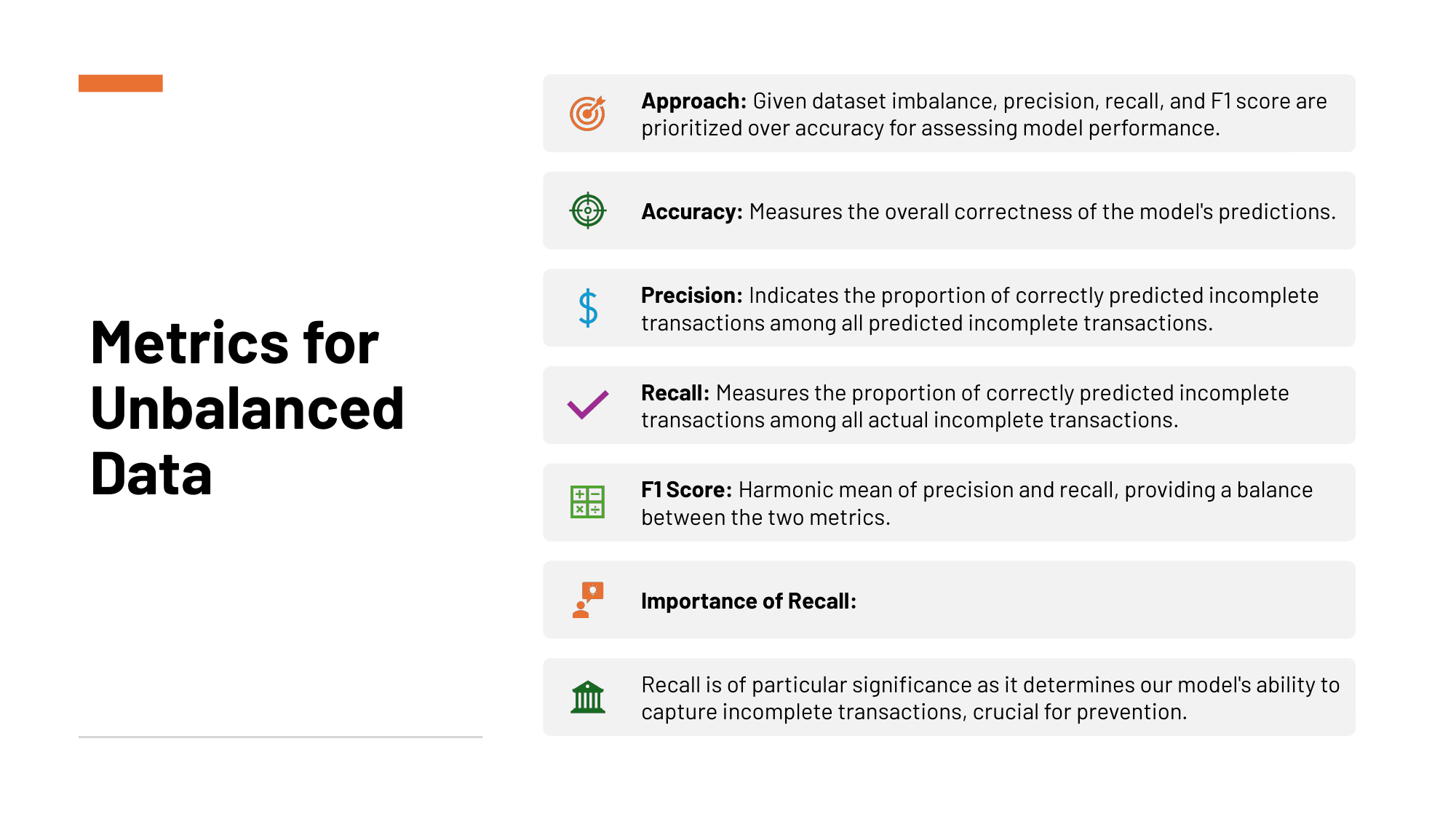

Approach: Given dataset imbalance, precision, recall, and F1 score are prioritized over accuracy for assessing model performance.
Accuracy: Measures the overall correctness of the model's predictions.
Precision: Indicates the proportion of correctly predicted incomplete transactions among all predicted incomplete transactions.
Recall: Measures the proportion of correctly predicted incomplete transactions among all actual incomplete transactions.
F1 Score: Harmonic mean of precision and recall, providing a balance between the two metrics.
Importance of Recall:
Recall is of particular significance as it determines our model's ability to capture incomplete transactions, crucial for prevention.
# Metrics for Unbalanced Data